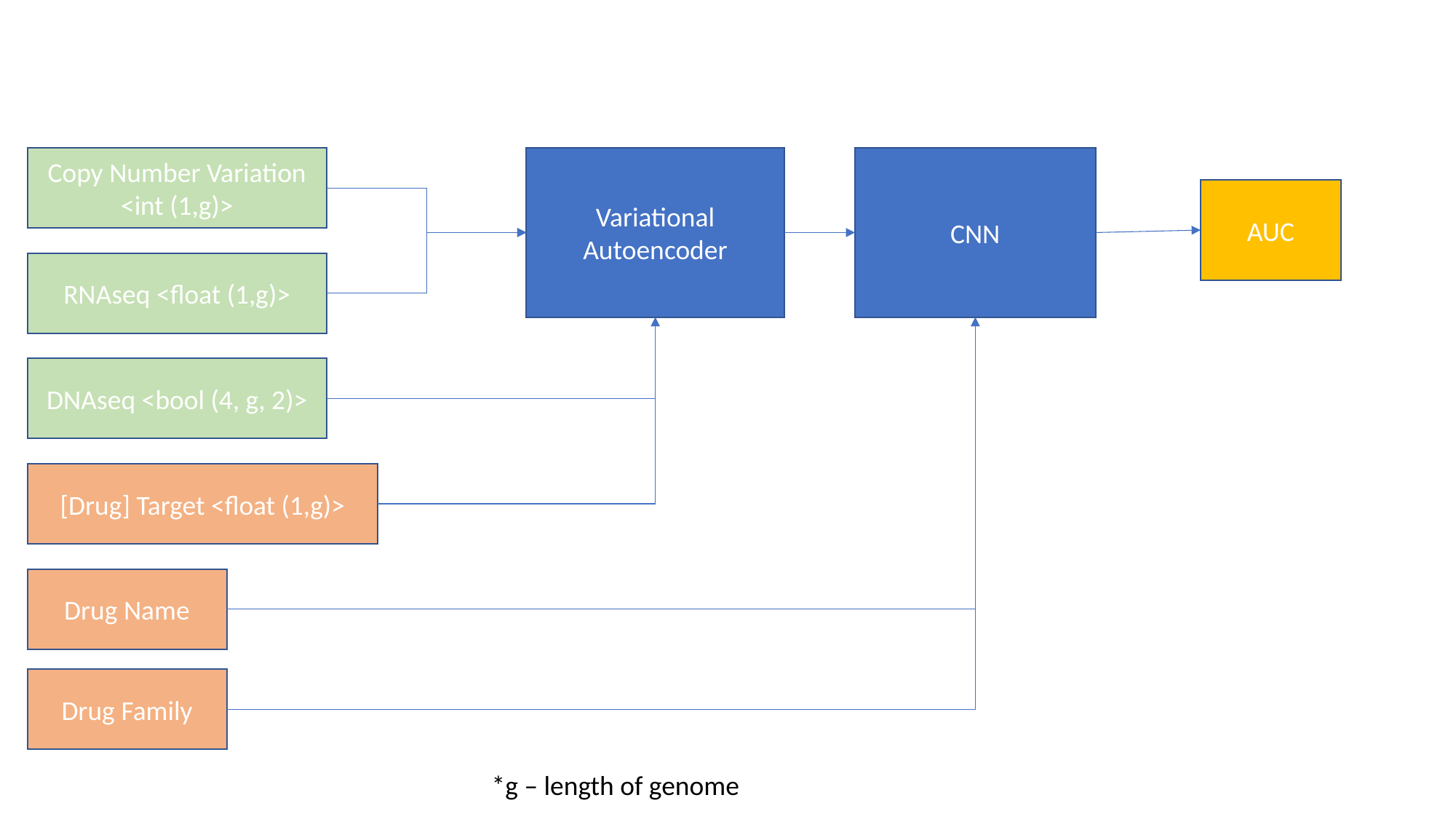

Copy Number Variation <int (1,g)>
Variational Autoencoder
CNN
AUC
RNAseq <float (1,g)>
DNAseq <bool (4, g, 2)>
[Drug] Target <float (1,g)>
Drug Name
Drug Family
*g – length of genome